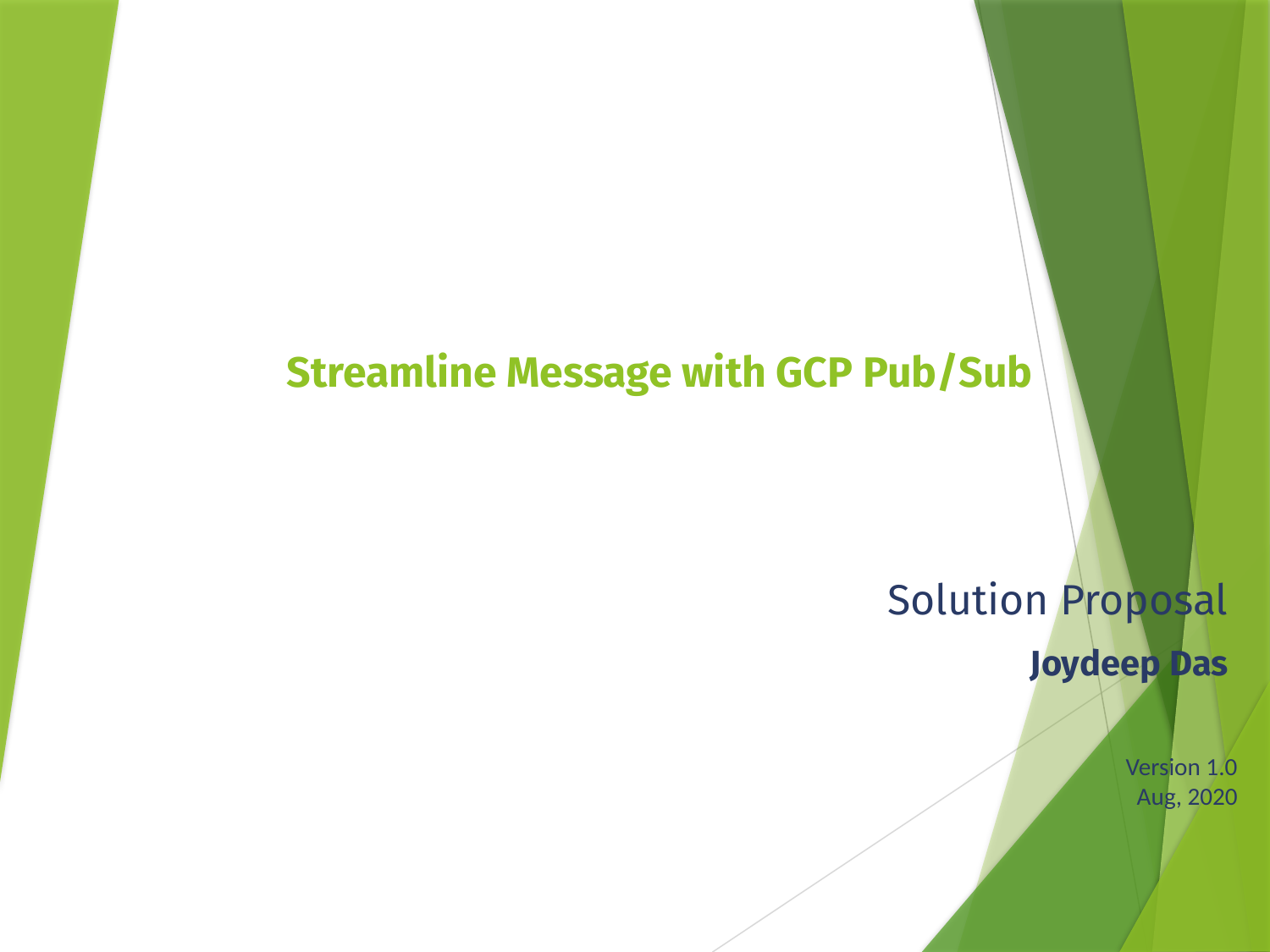

# Streamline Message with GCP Pub/Sub
Solution Proposal
Joydeep Das
Version 1.0
Aug, 2020